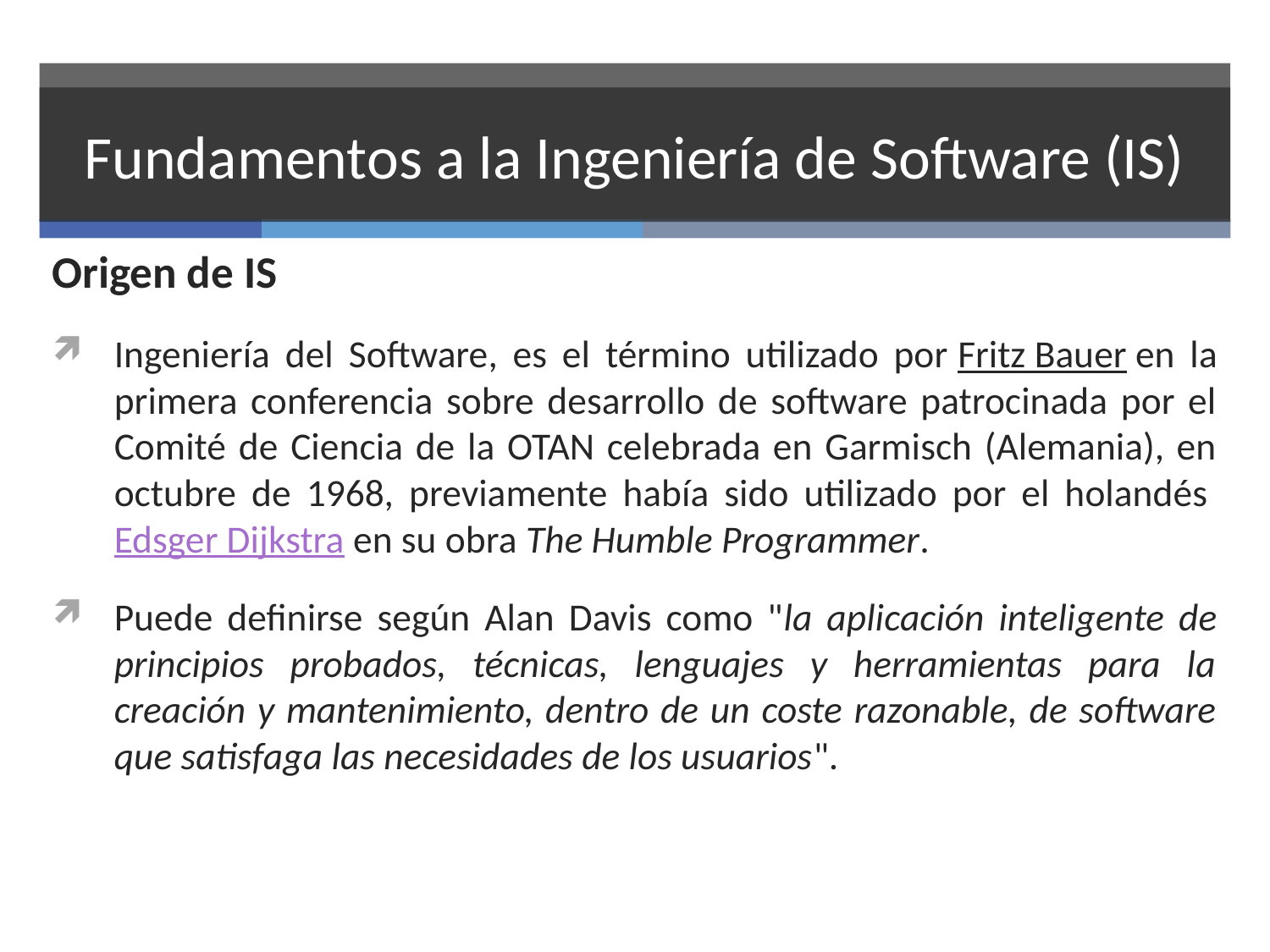

# Fundamentos a la Ingeniería de Software (IS)
Origen de IS
Ingeniería del Software, es el término utilizado por Fritz Bauer en la primera conferencia sobre desarrollo de software patrocinada por el Comité de Ciencia de la OTAN celebrada en Garmisch (Alemania), en octubre de 1968, previamente había sido utilizado por el holandés Edsger Dijkstra en su obra The Humble Programmer.
Puede definirse según Alan Davis como "la aplicación inteligente de principios probados, técnicas, lenguajes y herramientas para la creación y mantenimiento, dentro de un coste razonable, de software que satisfaga las necesidades de los usuarios".